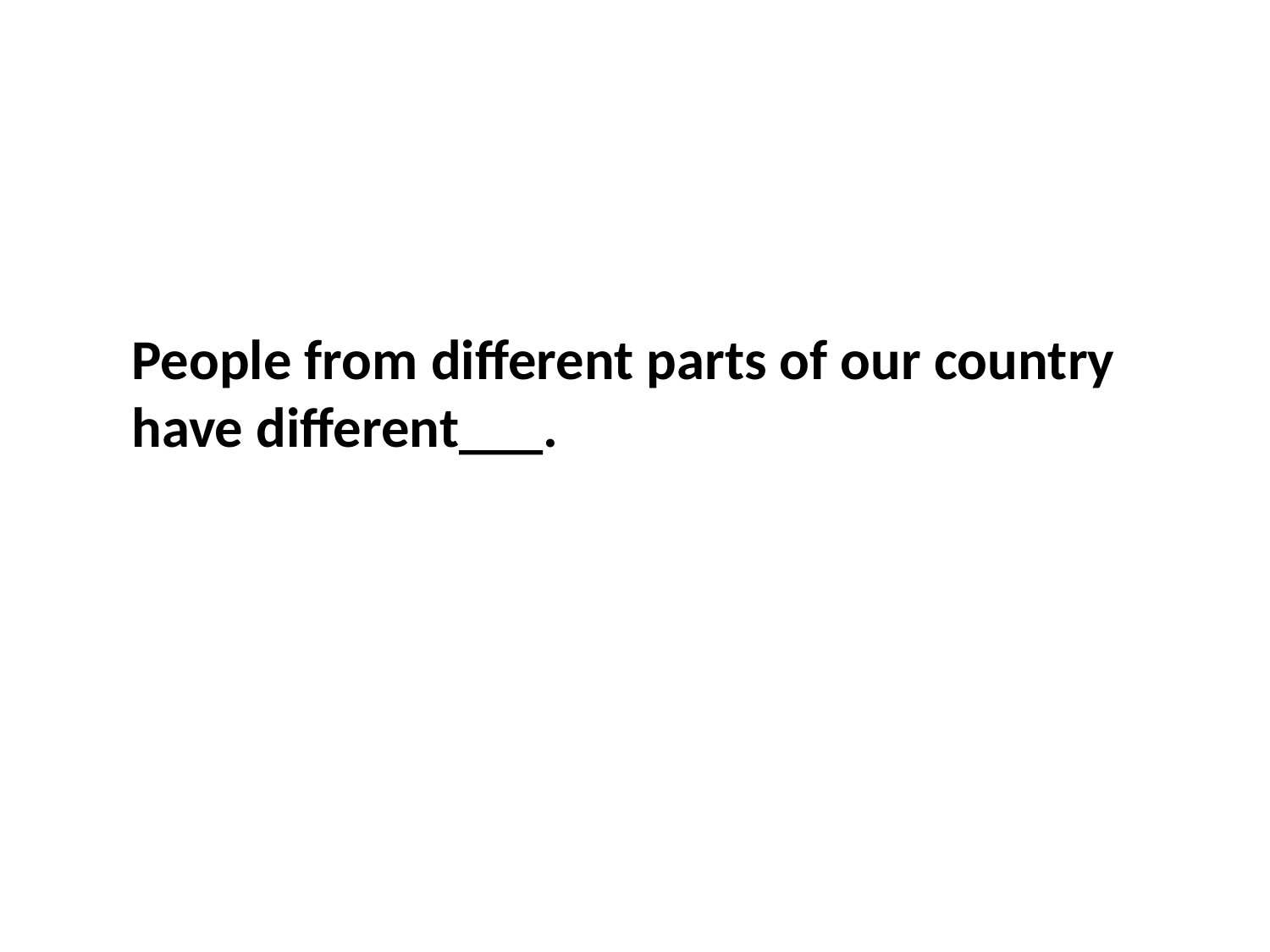

People from different parts of our country have different___.